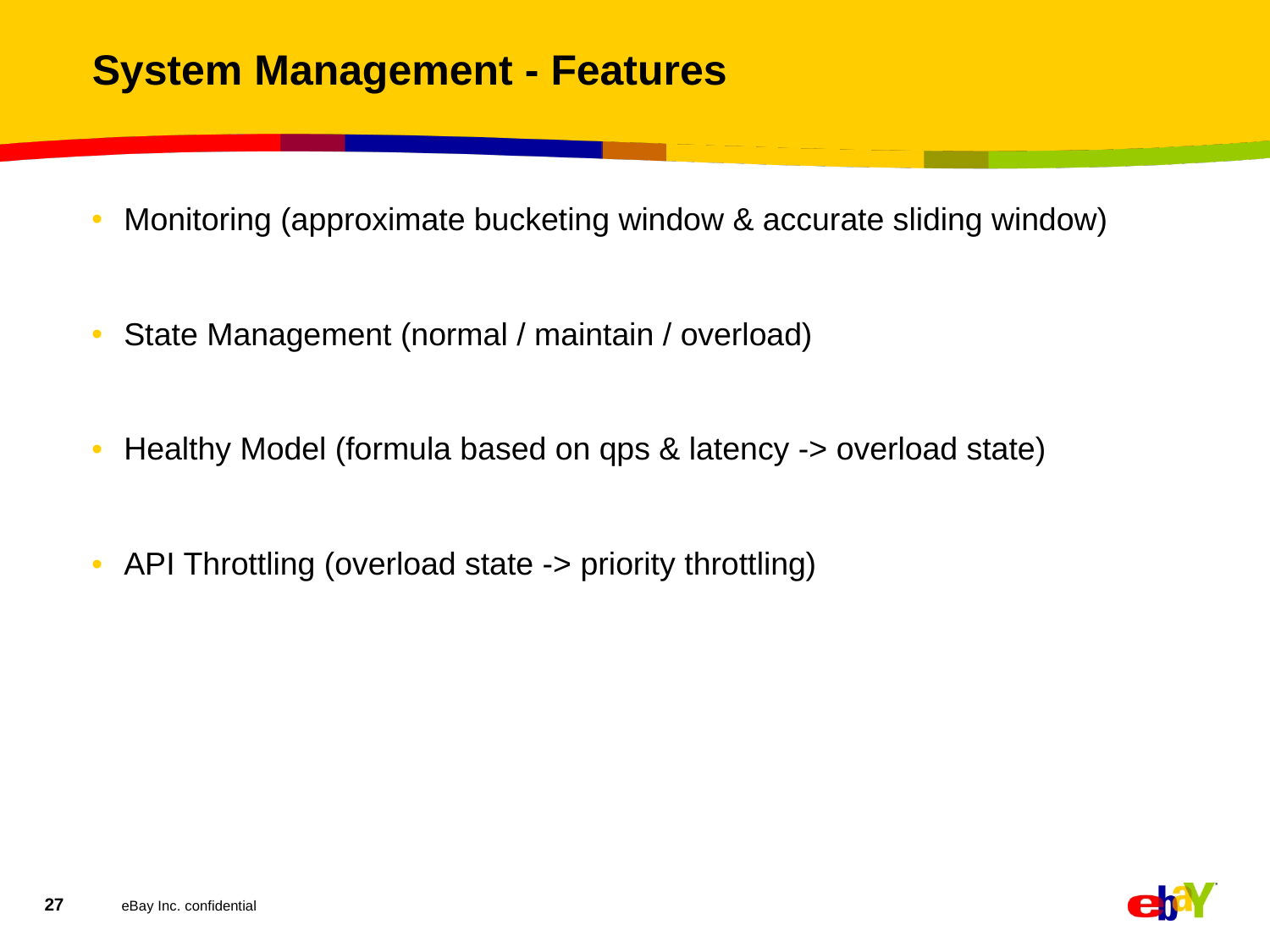

# System Management - Features
Monitoring (approximate bucketing window & accurate sliding window)

State Management (normal / maintain / overload)

Healthy Model (formula based on qps & latency -> overload state)

API Throttling (overload state -> priority throttling)